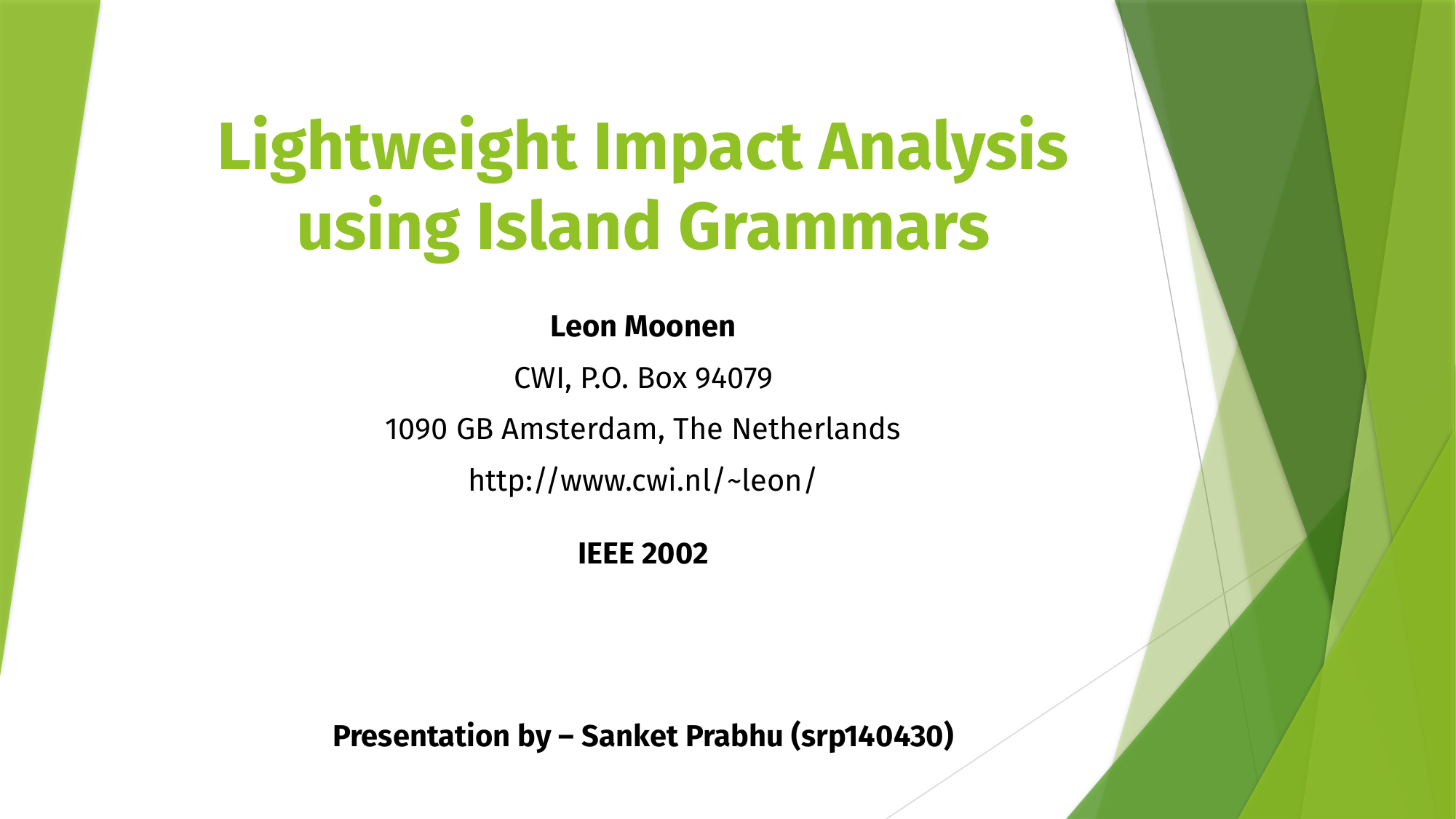

# Lightweight Impact Analysis using Island Grammars
Leon Moonen
CWI, P.O. Box 94079
1090 GB Amsterdam, The Netherlands
http://www.cwi.nl/~leon/
IEEE 2002
Presentation by – Sanket Prabhu (srp140430)